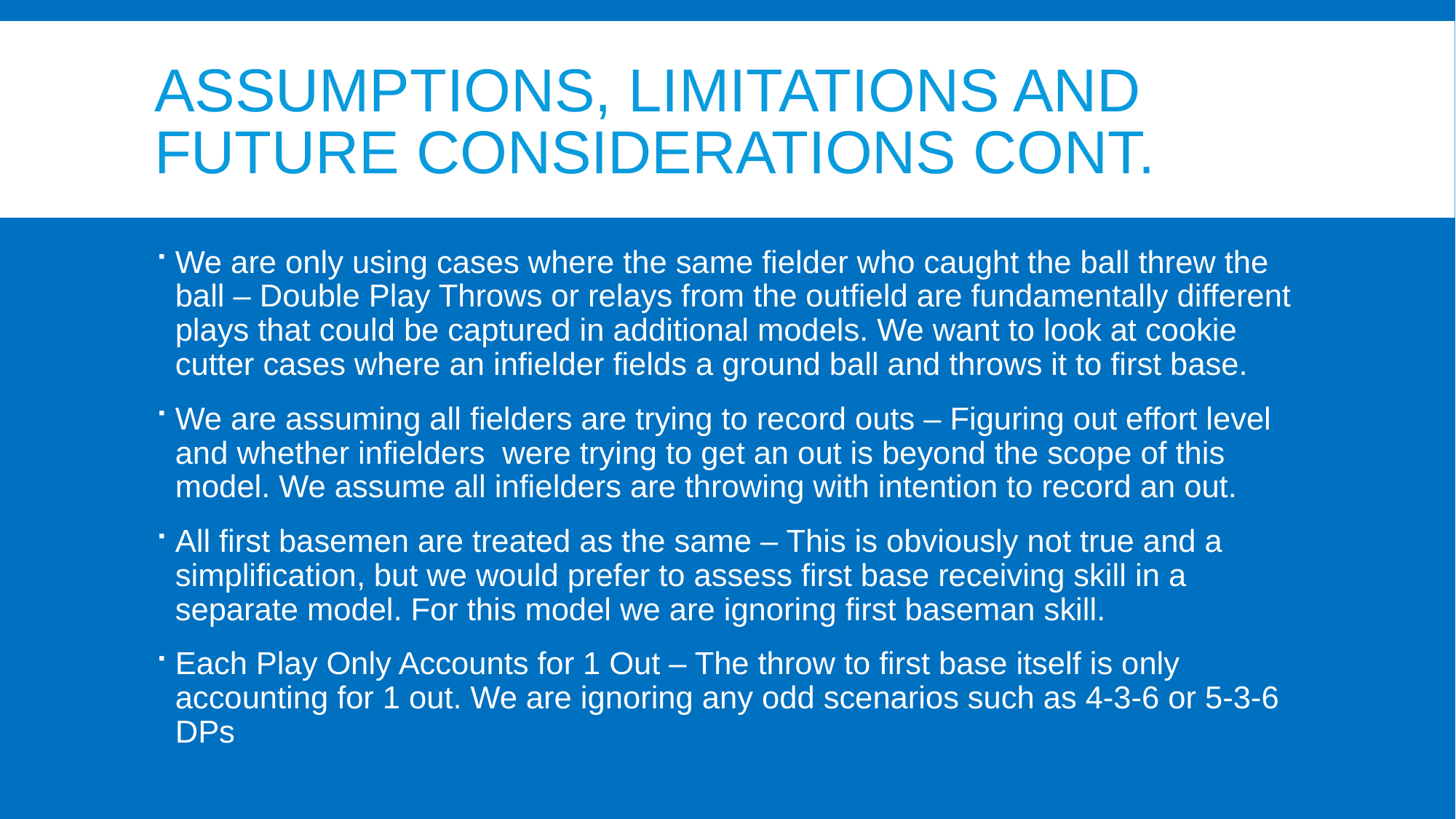

# Assumptions, Limitations and Future Considerations Cont.
We are only using cases where the same fielder who caught the ball threw the ball – Double Play Throws or relays from the outfield are fundamentally different plays that could be captured in additional models. We want to look at cookie cutter cases where an infielder fields a ground ball and throws it to first base.
We are assuming all fielders are trying to record outs – Figuring out effort level and whether infielders  were trying to get an out is beyond the scope of this model. We assume all infielders are throwing with intention to record an out.
All first basemen are treated as the same – This is obviously not true and a simplification, but we would prefer to assess first base receiving skill in a separate model. For this model we are ignoring first baseman skill.
Each Play Only Accounts for 1 Out – The throw to first base itself is only accounting for 1 out. We are ignoring any odd scenarios such as 4-3-6 or 5-3-6 DPs